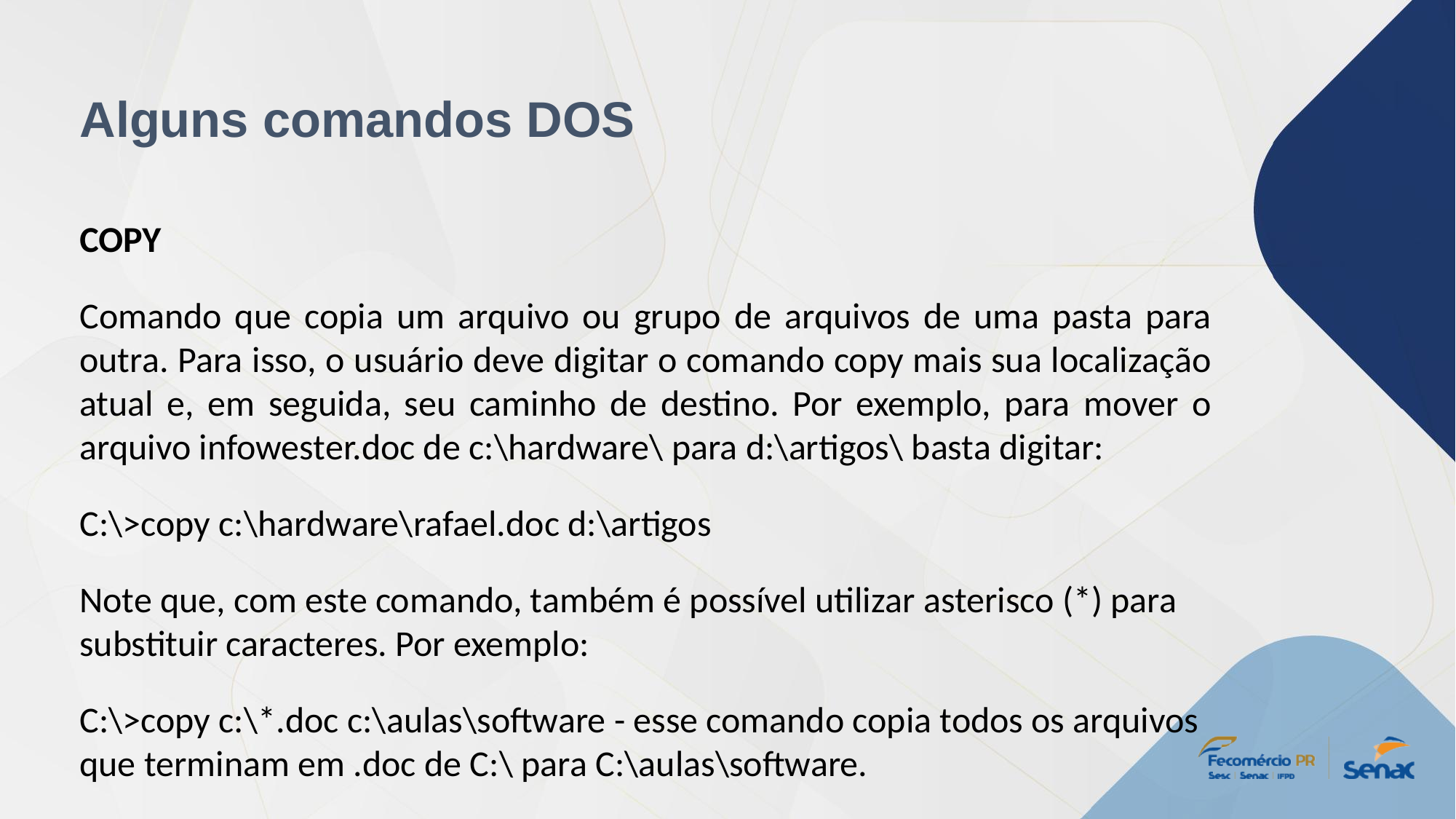

Alguns comandos DOS
COPY

Comando que copia um arquivo ou grupo de arquivos de uma pasta para outra. Para isso, o usuário deve digitar o comando copy mais sua localização atual e, em seguida, seu caminho de destino. Por exemplo, para mover o arquivo infowester.doc de c:\hardware\ para d:\artigos\ basta digitar:

C:\>copy c:\hardware\rafael.doc d:\artigos

Note que, com este comando, também é possível utilizar asterisco (*) para substituir caracteres. Por exemplo:

C:\>copy c:\*.doc c:\aulas\software - esse comando copia todos os arquivos que terminam em .doc de C:\ para C:\aulas\software.